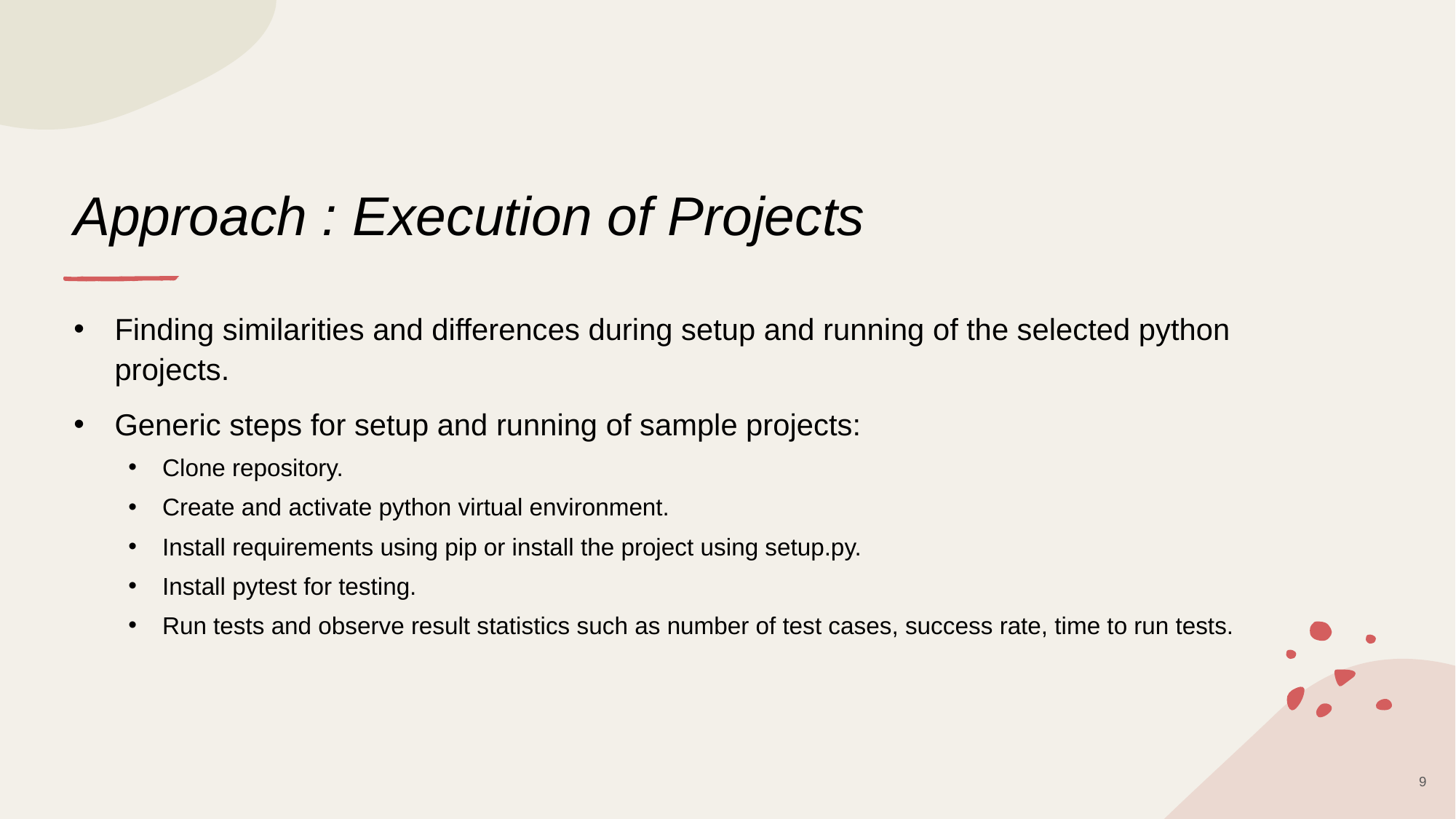

# Approach : Execution of Projects
Finding similarities and differences during setup and running of the selected python projects.
Generic steps for setup and running of sample projects:
Clone repository.
Create and activate python virtual environment.
Install requirements using pip or install the project using setup.py.
Install pytest for testing.
Run tests and observe result statistics such as number of test cases, success rate, time to run tests.

9